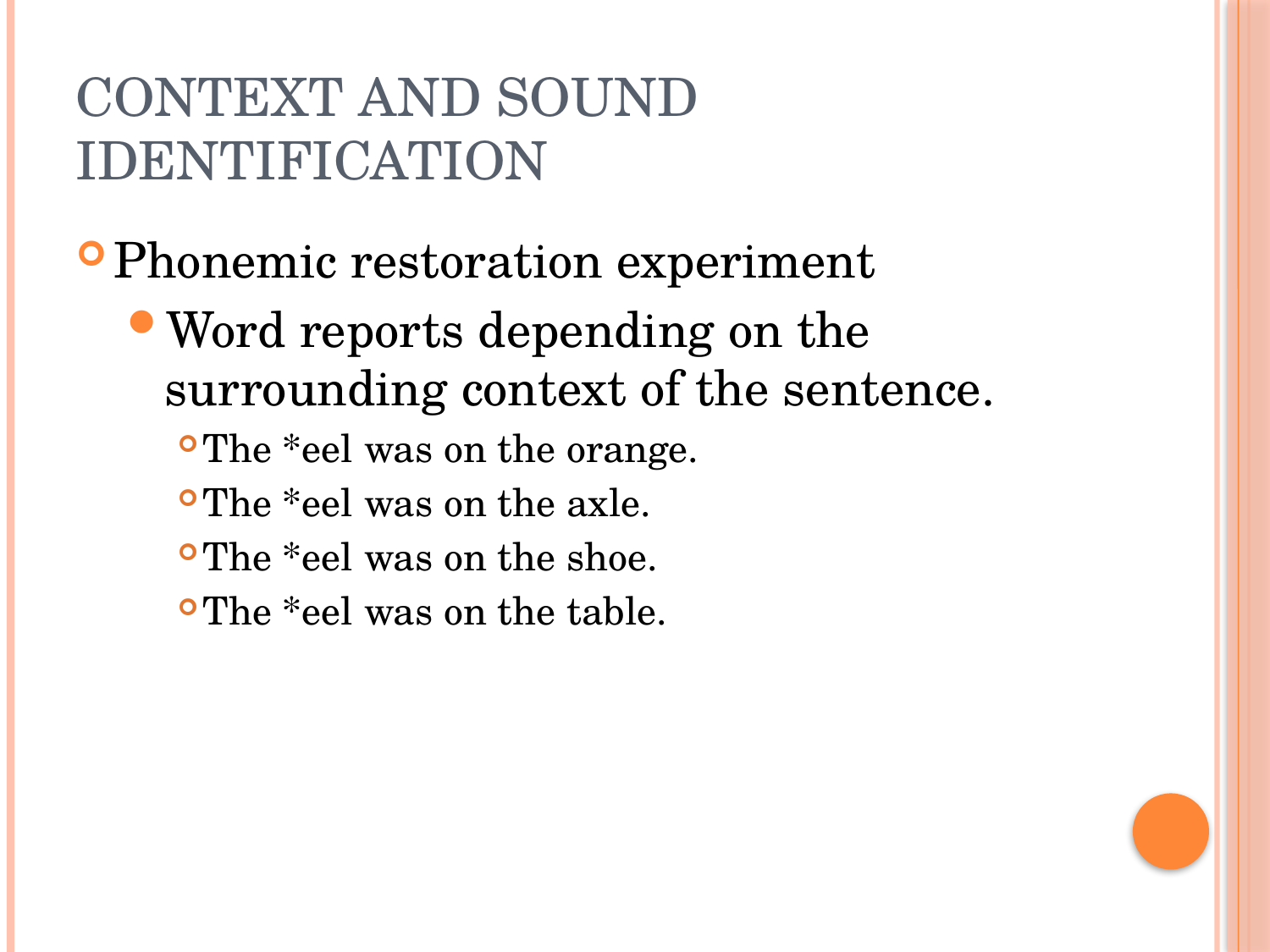

# Context and Sound Identification
Phonemic restoration experiment
Word reports depending on the surrounding context of the sentence.
The *eel was on the orange.
The *eel was on the axle.
The *eel was on the shoe.
The *eel was on the table.